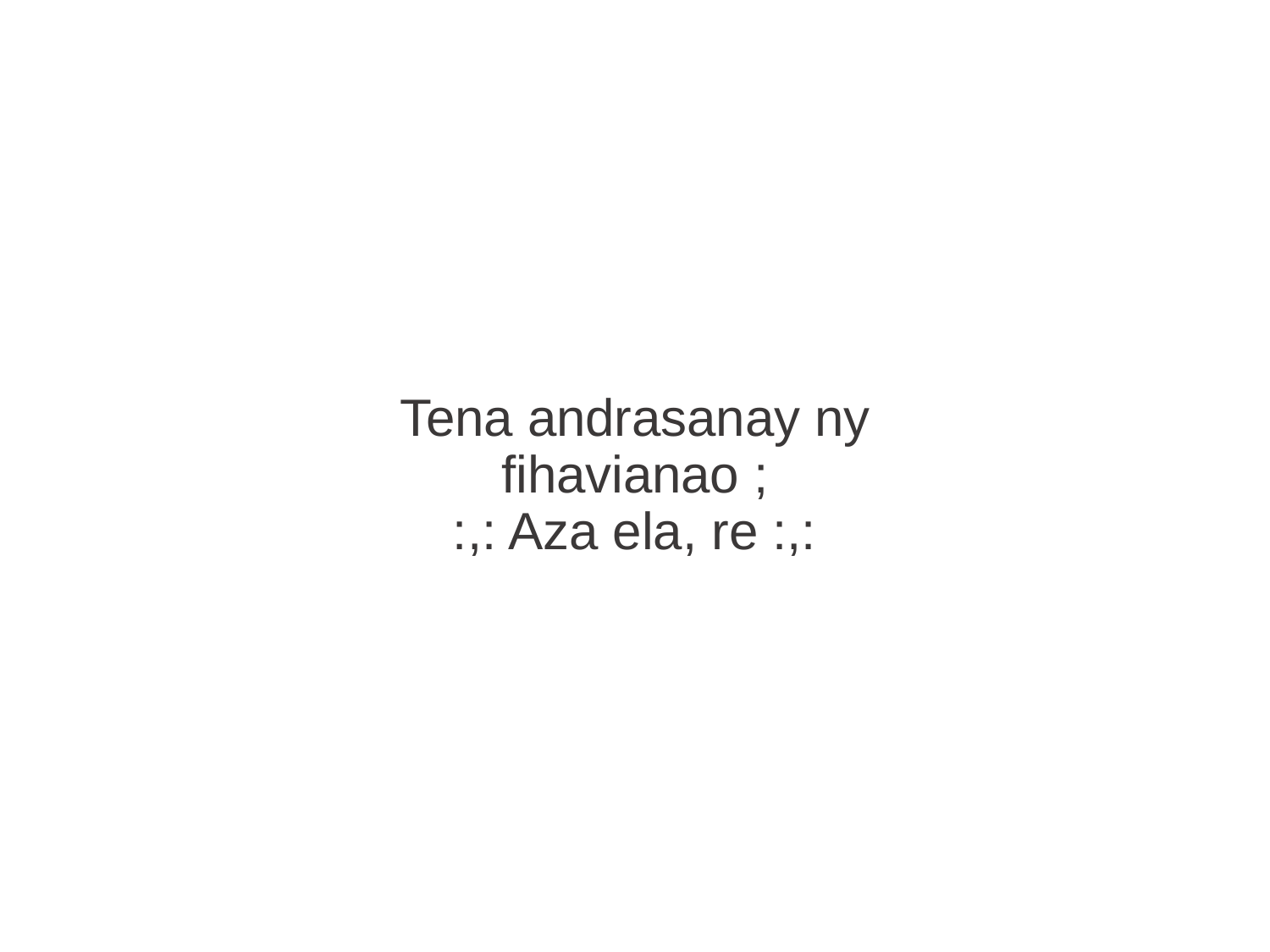

Tena andrasanay ny
fihavianao ;
:,: Aza ela, re :,: